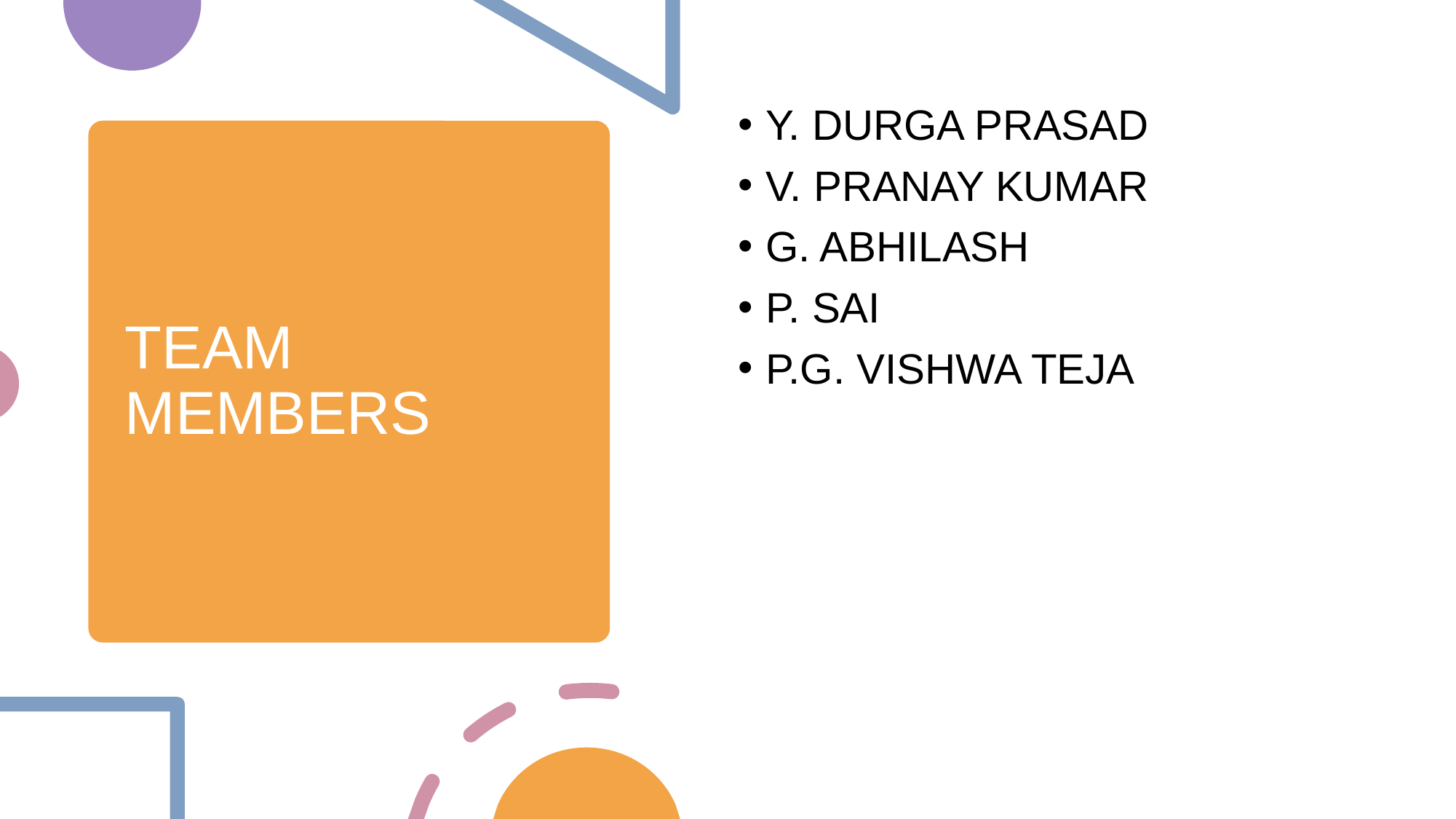

Y. DURGA PRASAD
V. PRANAY KUMAR
G. ABHILASH
P. SAI
P.G. VISHWA TEJA

# TEAM MEMBERS